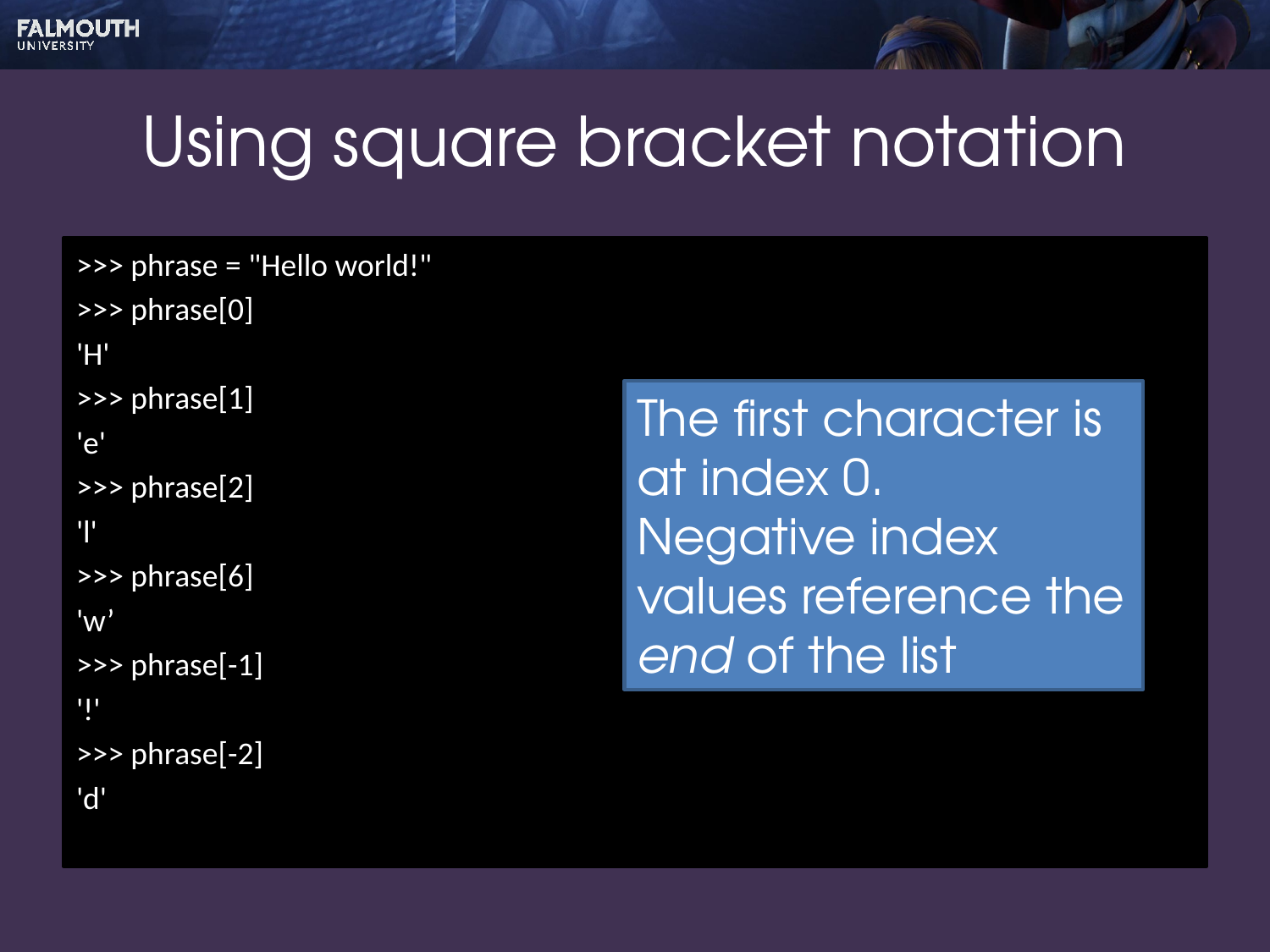

# Using square bracket notation
>>> phrase = "Hello world!"
>>> phrase[0]
'H'
>>> phrase[1]
'e'
>>> phrase[2]
'l'
>>> phrase[6]
'w’
>>> phrase[-1]
'!'
>>> phrase[-2]
'd'
The first character is at index 0.
Negative index values reference the end of the list